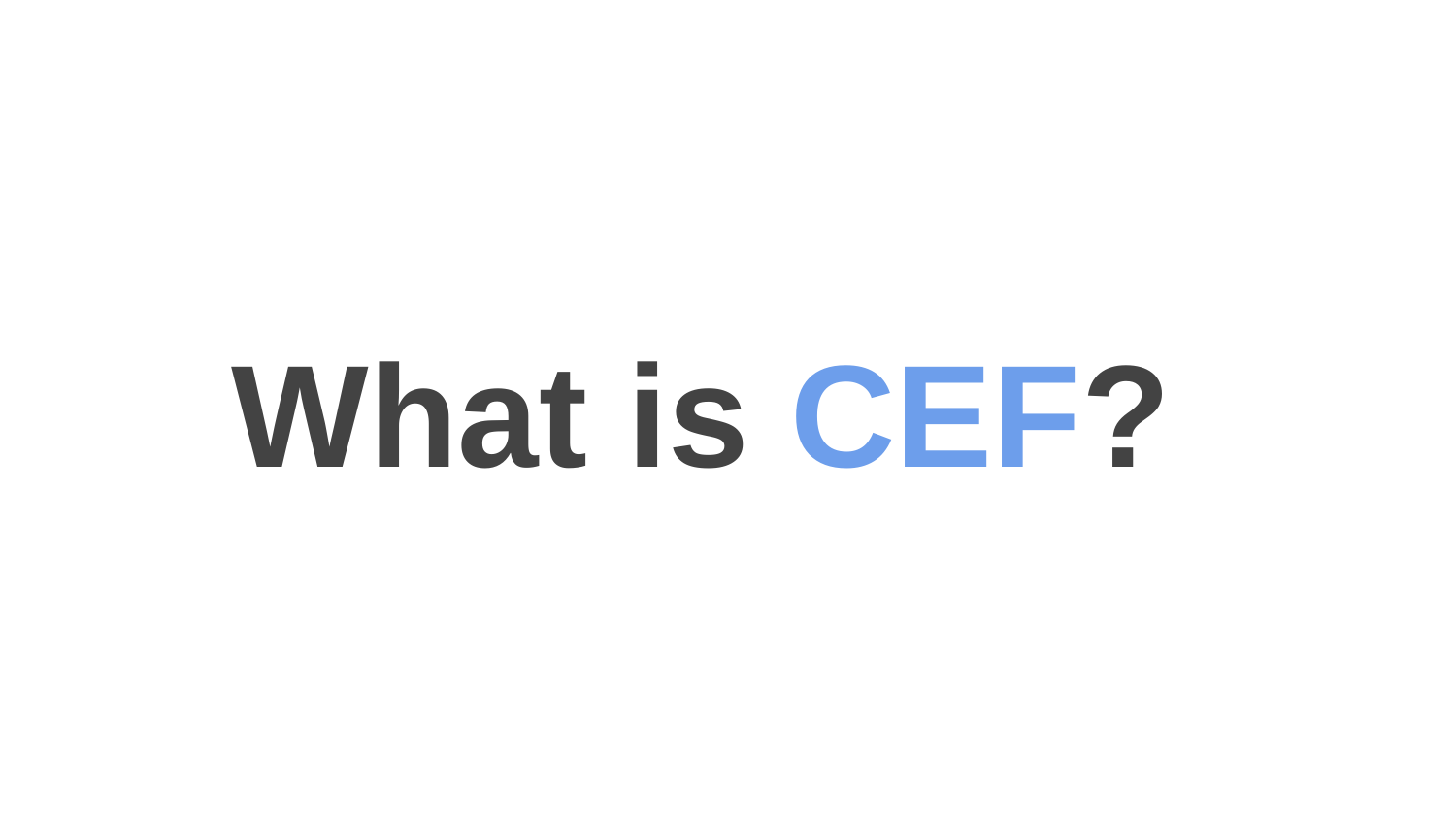

What is CEF?
# What is CEF?